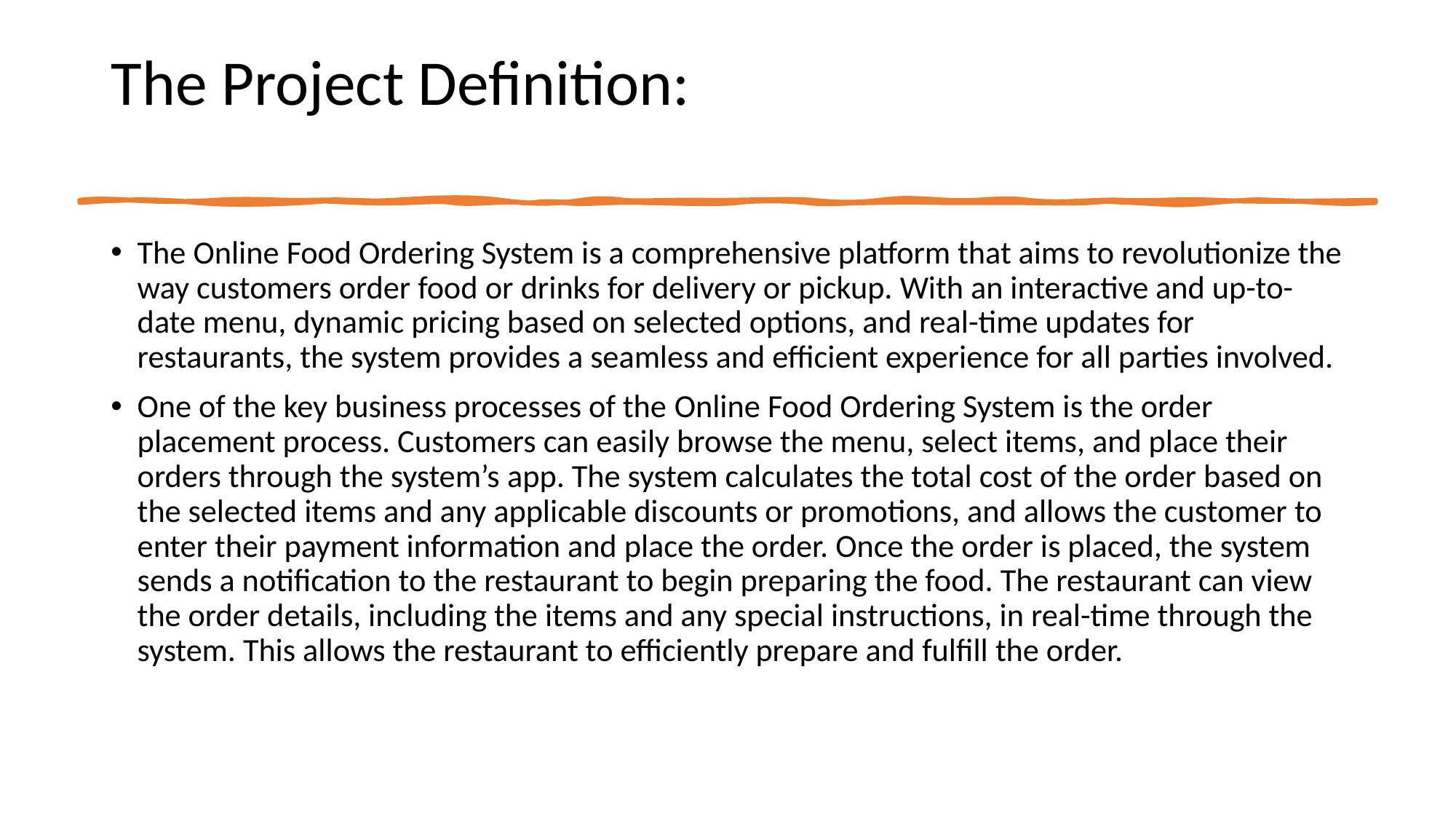

# The Project Definition:

The Online Food Ordering System is a comprehensive platform that aims to revolutionize the way customers order food or drinks for delivery or pickup. With an interactive and up-to-date menu, dynamic pricing based on selected options, and real-time updates for restaurants, the system provides a seamless and efficient experience for all parties involved.
One of the key business processes of the Online Food Ordering System is the order placement process. Customers can easily browse the menu, select items, and place their orders through the system’s app. The system calculates the total cost of the order based on the selected items and any applicable discounts or promotions, and allows the customer to enter their payment information and place the order. Once the order is placed, the system sends a notification to the restaurant to begin preparing the food. The restaurant can view the order details, including the items and any special instructions, in real-time through the system. This allows the restaurant to efficiently prepare and fulfill the order.